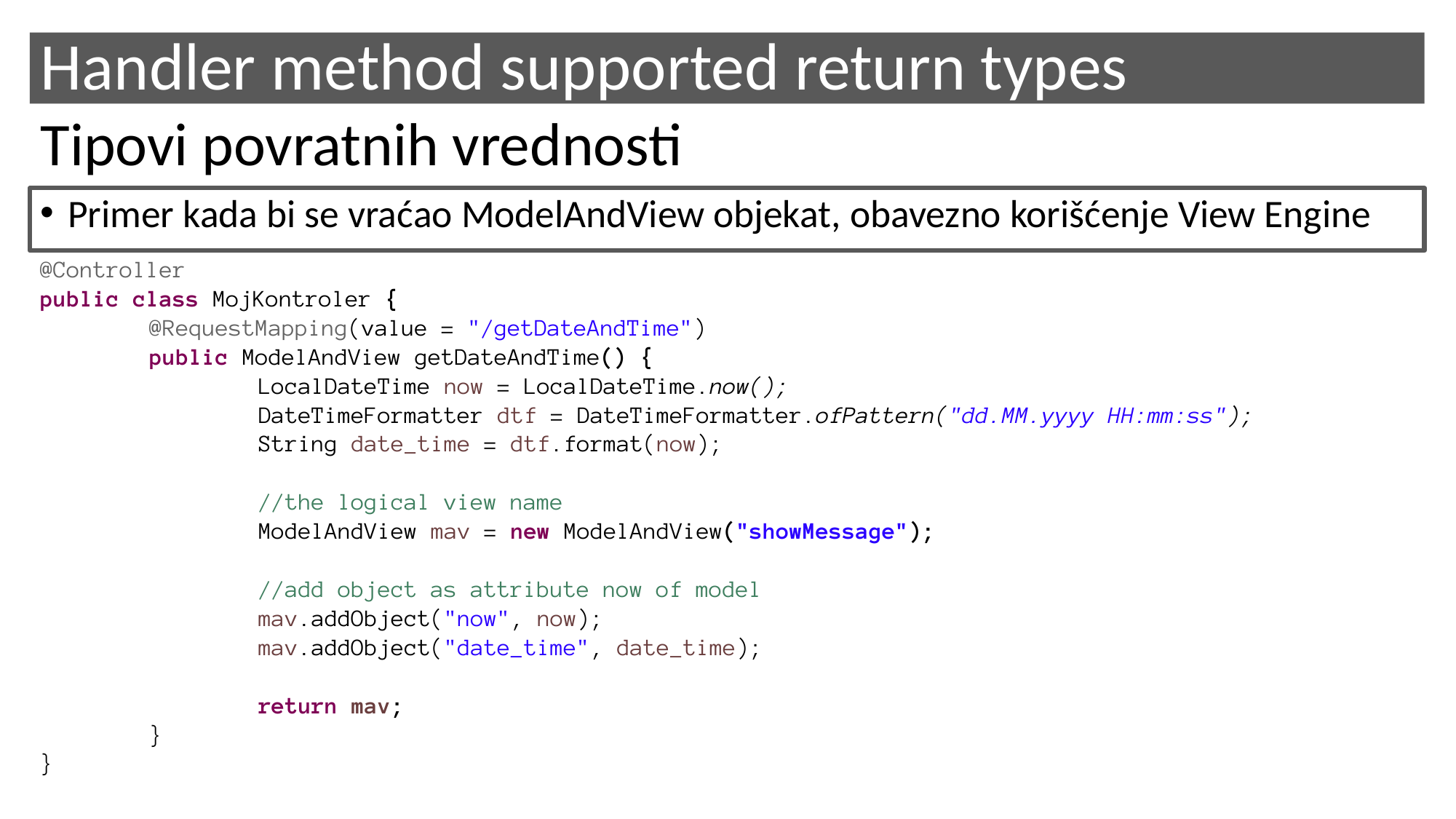

Handler method supported return types
Tipovi povratnih vrednosti
Primer kada bi se vraćao ModelAndView objekat, obavezno korišćenje View Engine
@Controller
public class MojKontroler {
	@RequestMapping(value = "/getDateAndTime")
	public ModelAndView getDateAndTime() {
		LocalDateTime now = LocalDateTime.now();
		DateTimeFormatter dtf = DateTimeFormatter.ofPattern("dd.MM.yyyy HH:mm:ss");
		String date_time = dtf.format(now);

		//the logical view name
		ModelAndView mav = new ModelAndView("showMessage");

		//add object as attribute now of model
mav.addObject("now", now);
		mav.addObject("date_time", date_time);

		return mav;
	}
}